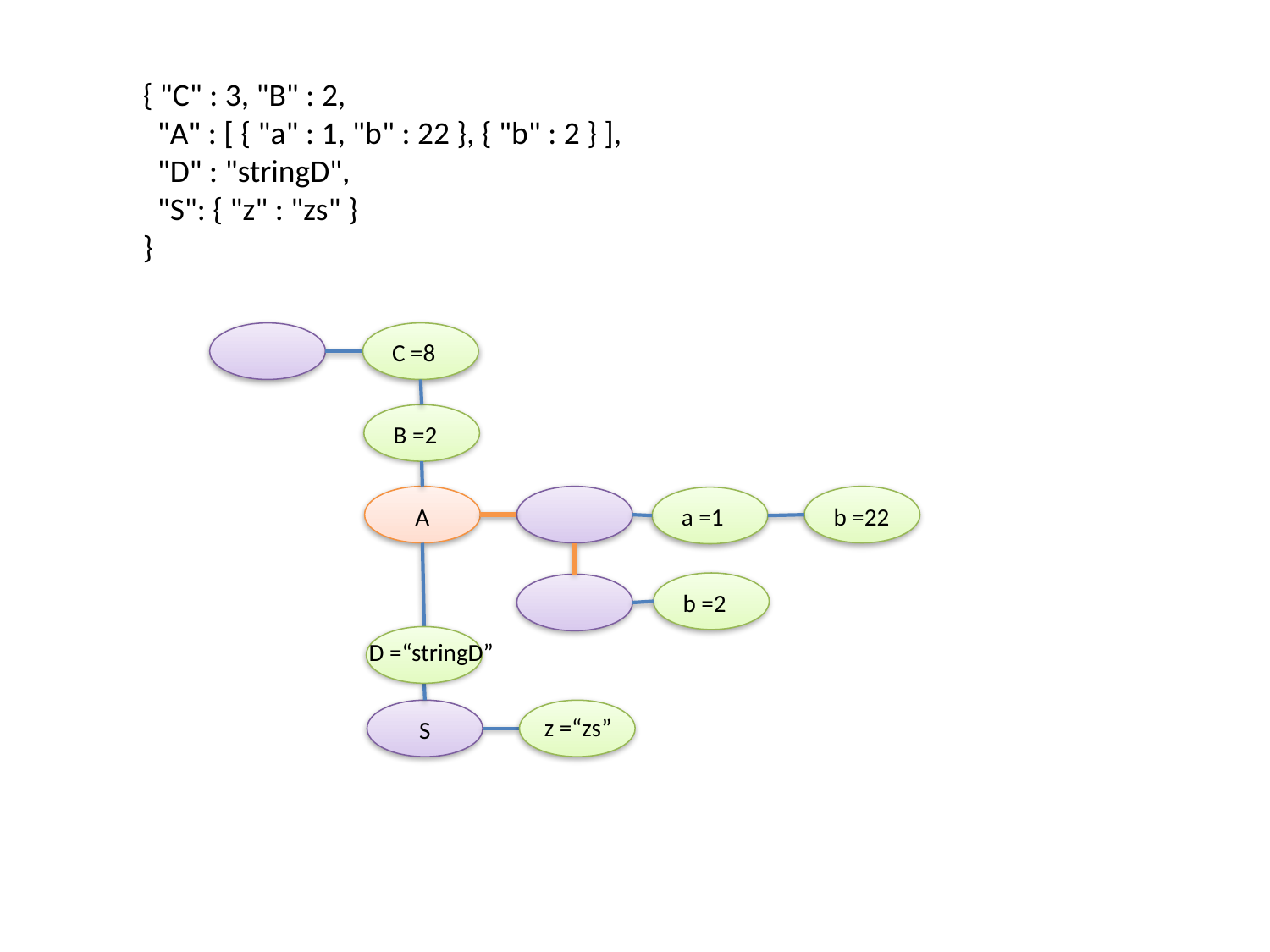

# { "C" : 3, "B" : 2, "A" : [ { "a" : 1, "b" : 22 }, { "b" : 2 } ], "D" : "stringD", "S": { "z" : "zs" } }

C =8
B =2
A

b =22
a =1
b =2

D =“stringD”
S

z =“zs”